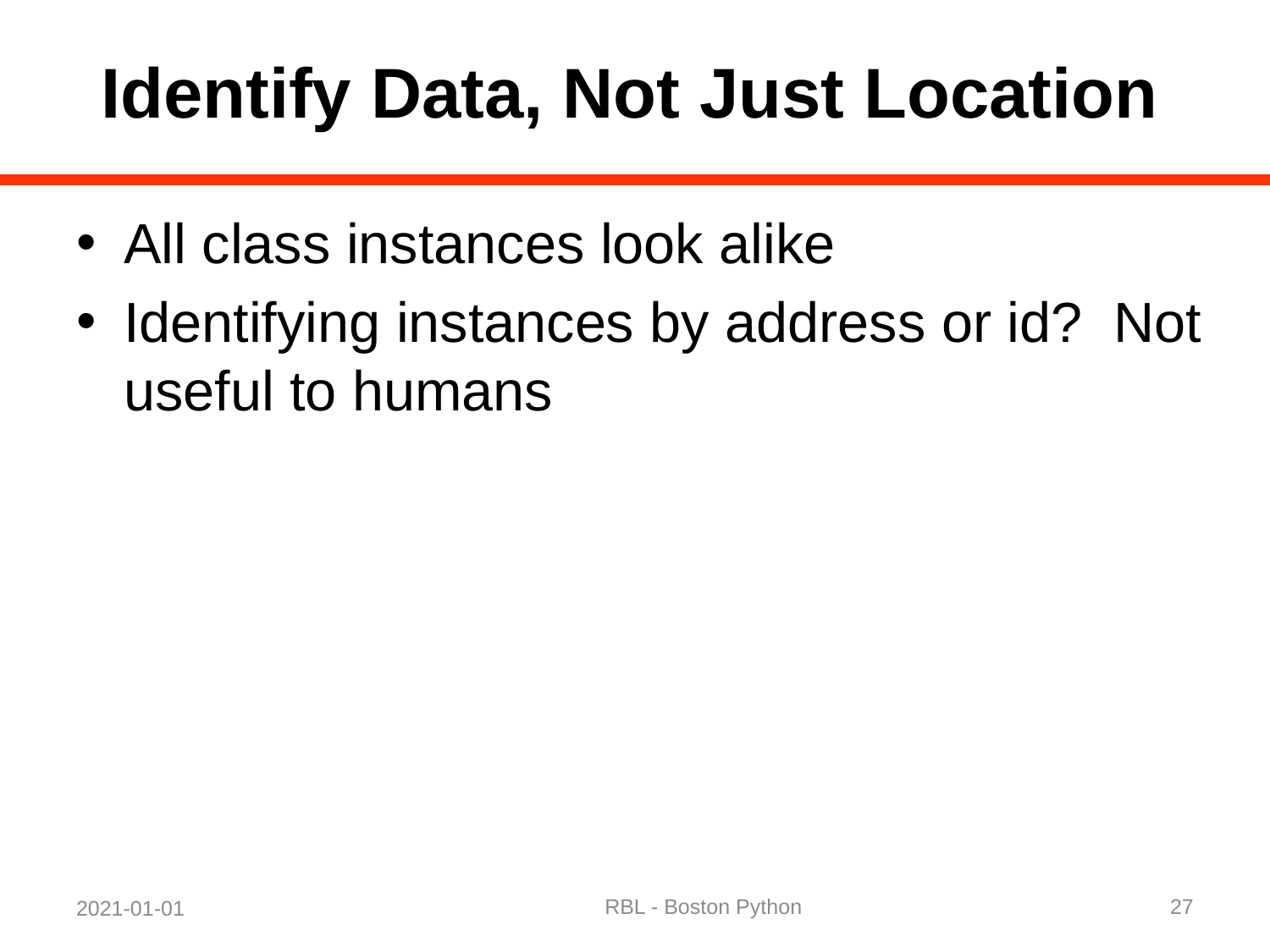

# Identify Data, Not Just Location
All class instances look alike
Identifying instances by address or id?  Not useful to humans
RBL - Boston Python
27
2021-01-01